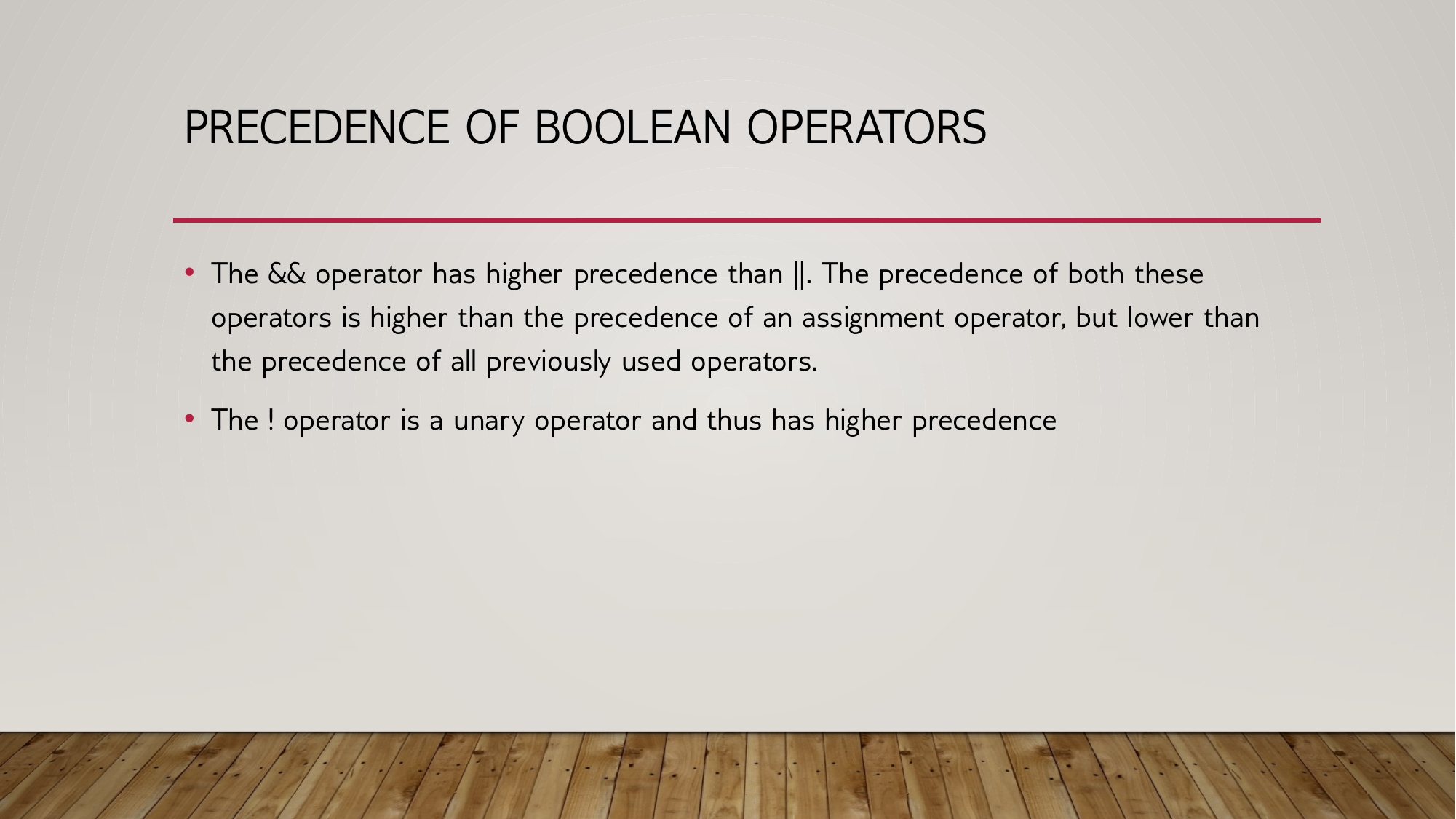

# Precedence of Boolean Operators
The && operator has higher precedence than ||. The precedence of both these operators is higher than the precedence of an assignment operator, but lower than the precedence of all previously used operators.
The ! operator is a unary operator and thus has higher precedence